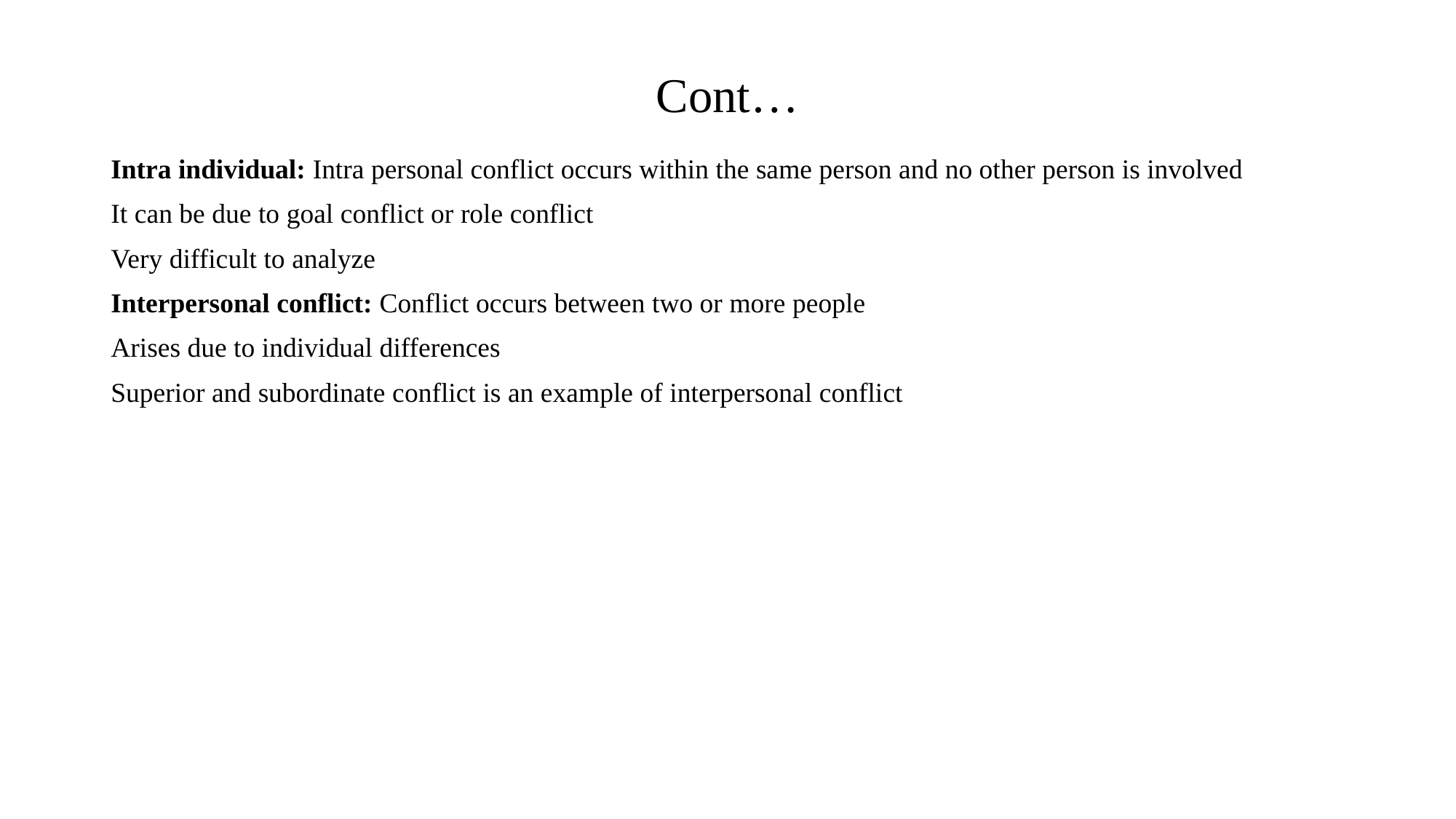

# Cont…
Intra individual: Intra personal conflict occurs within the same person and no other person is involved
It can be due to goal conflict or role conflict
Very difficult to analyze
Interpersonal conflict: Conflict occurs between two or more people
Arises due to individual differences
Superior and subordinate conflict is an example of interpersonal conflict